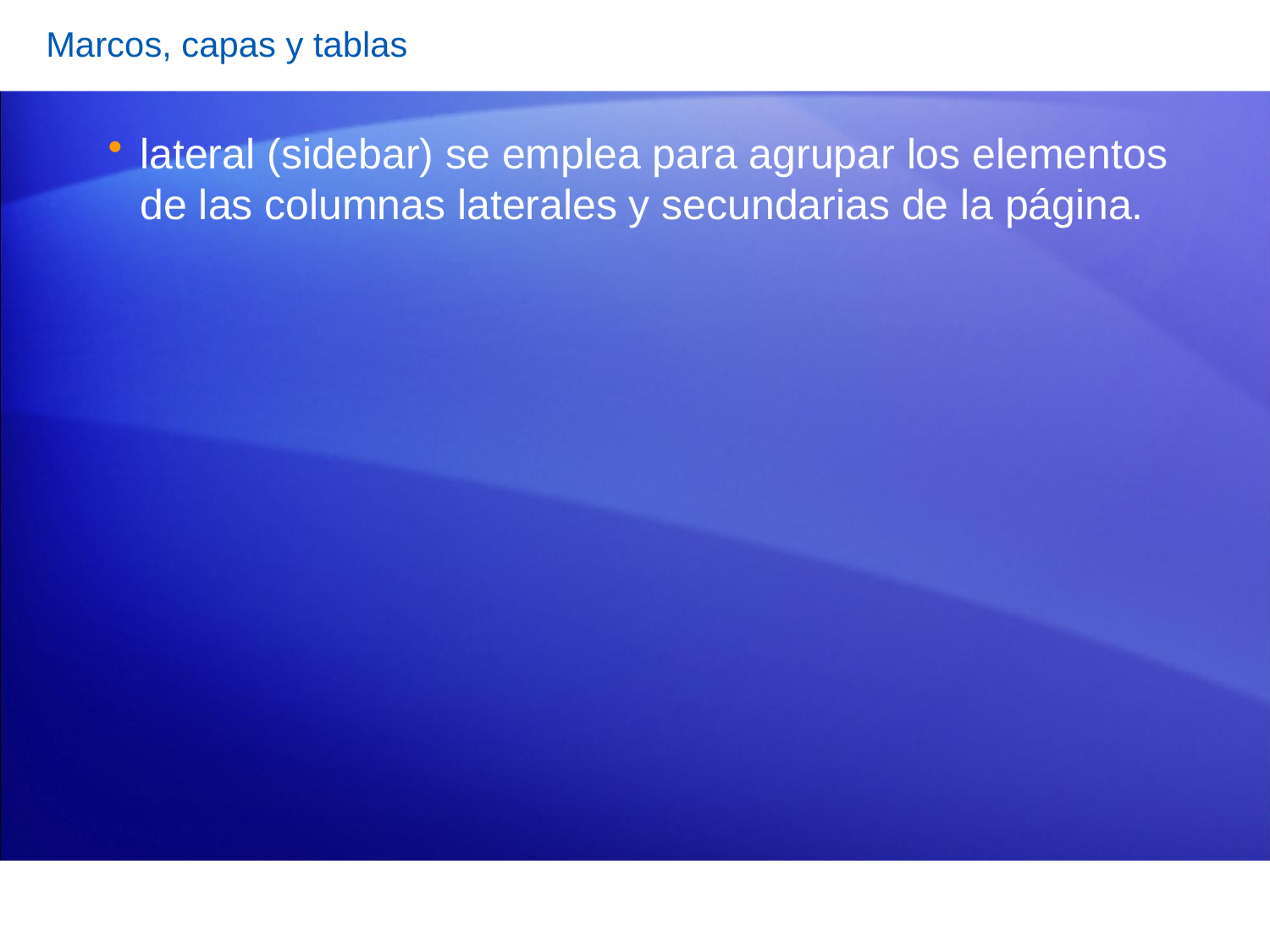

Marcos, capas y tablas

lateral (sidebar) se emplea para agrupar los elementos de las columnas laterales y secundarias de la página.